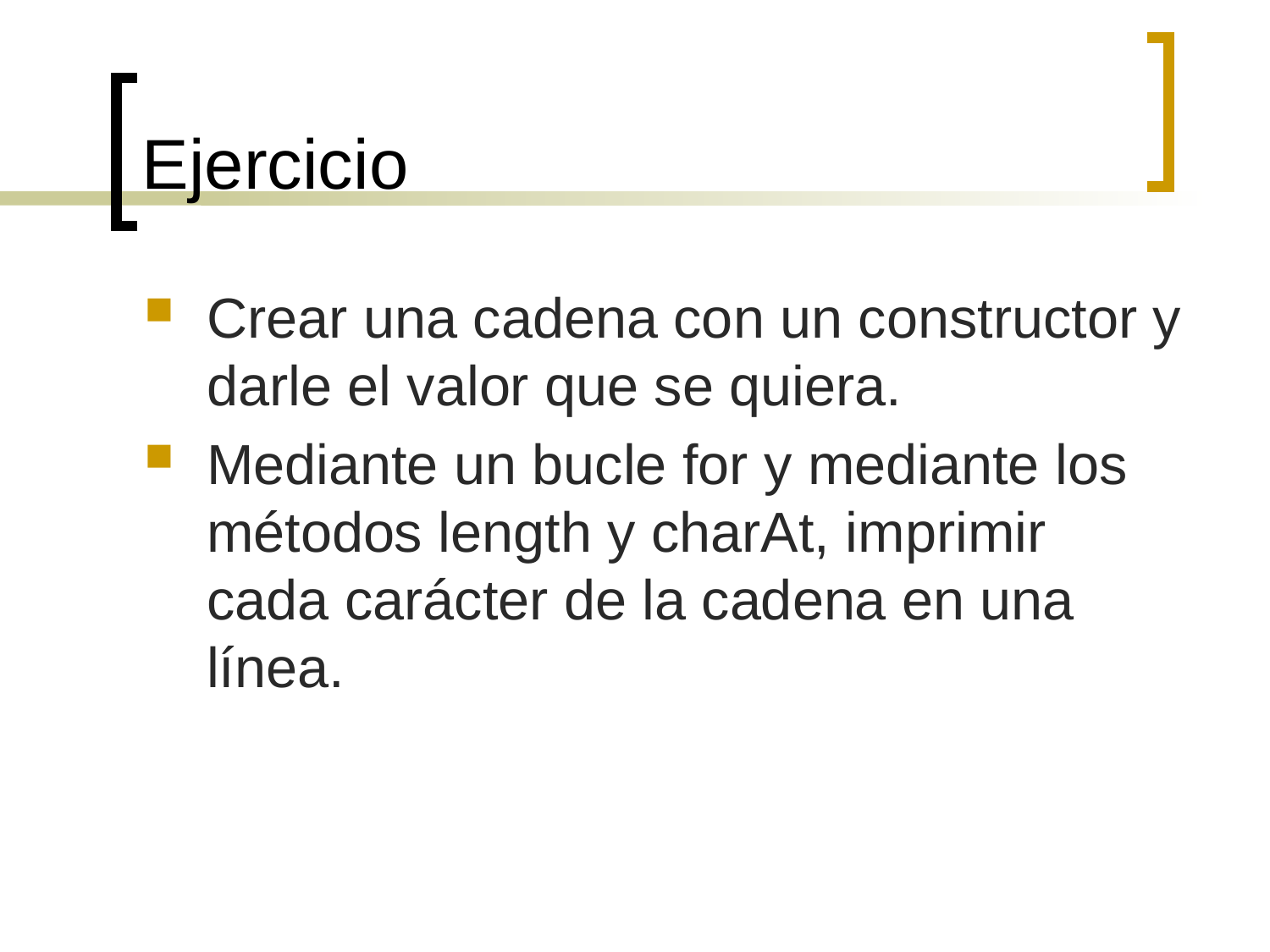

# Ejercicio
Crear una cadena con un constructor y darle el valor que se quiera.
Mediante un bucle for y mediante los métodos length y charAt, imprimir cada carácter de la cadena en una línea.